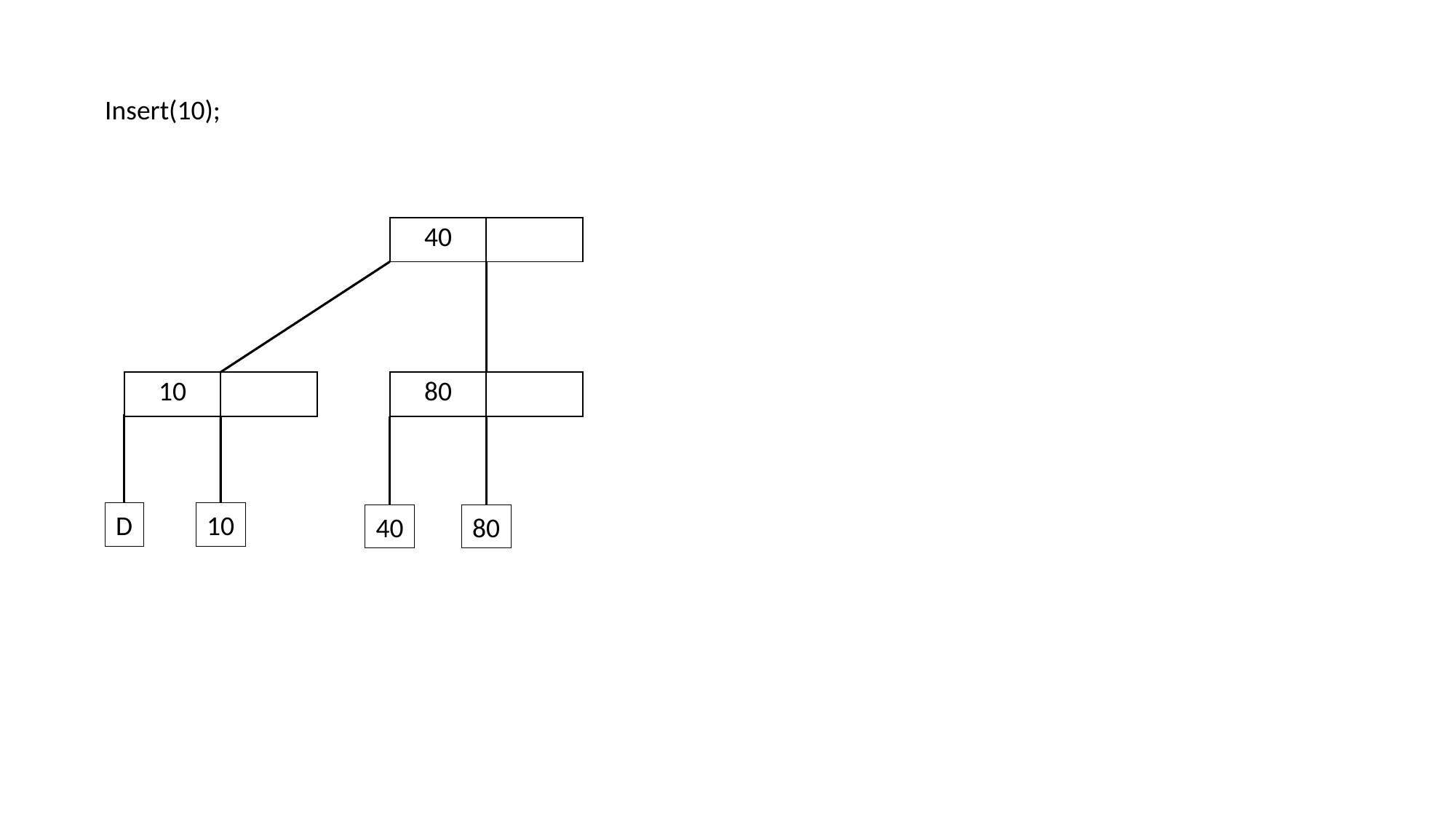

Insert(10);
| 40 |  |
| --- | --- |
| 10 |  |
| --- | --- |
| 80 |  |
| --- | --- |
D
10
40
80